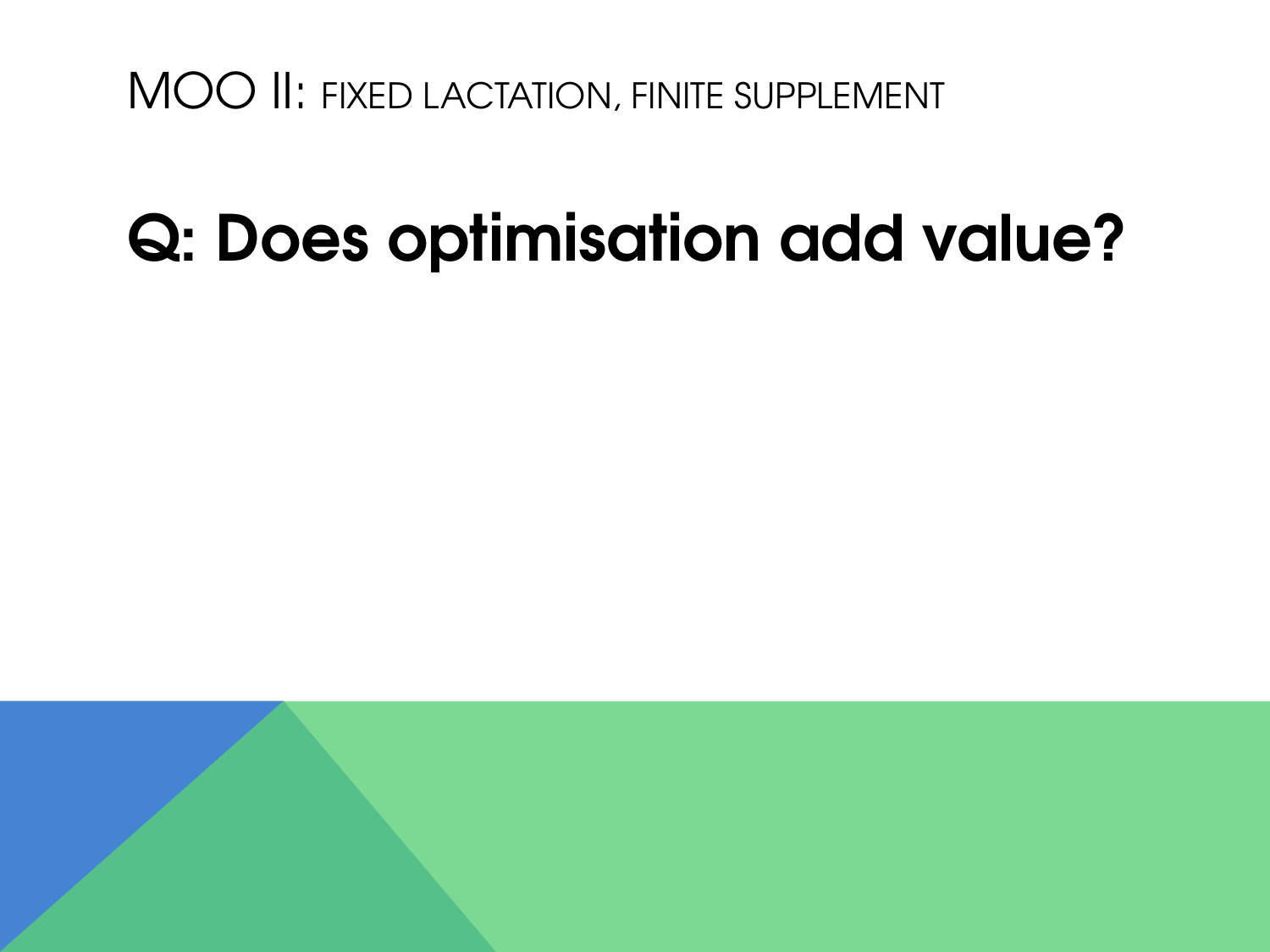

# MoO II: Fixed Lactation, Finite Supplement
Q: Does optimisation add value?